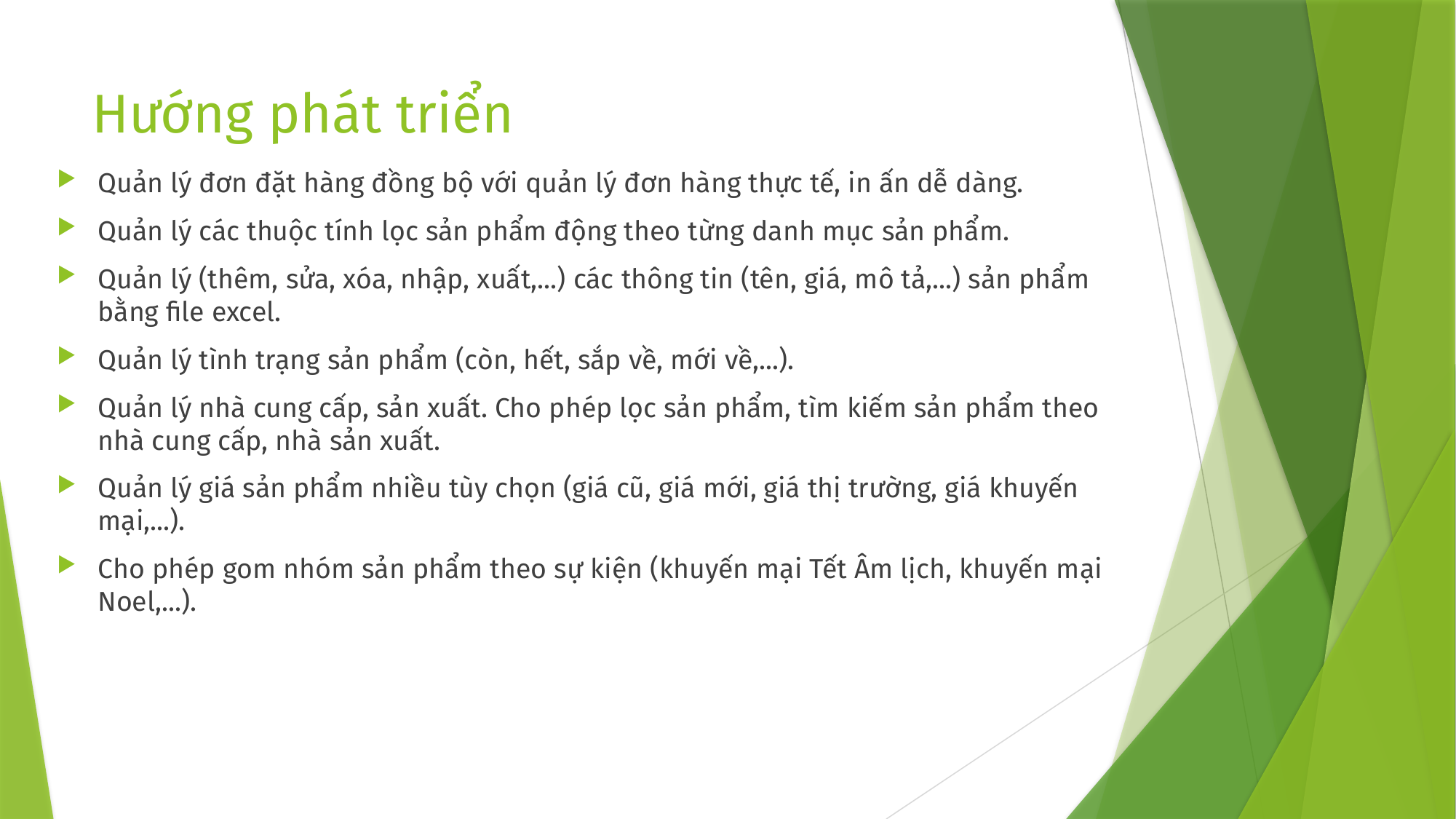

# Hướng phát triển
Quản lý đơn đặt hàng đồng bộ với quản lý đơn hàng thực tế, in ấn dễ dàng.
Quản lý các thuộc tính lọc sản phẩm động theo từng danh mục sản phẩm.
Quản lý (thêm, sửa, xóa, nhập, xuất,...) các thông tin (tên, giá, mô tả,...) sản phẩm bằng file excel.
Quản lý tình trạng sản phẩm (còn, hết, sắp về, mới về,...).
Quản lý nhà cung cấp, sản xuất. Cho phép lọc sản phẩm, tìm kiếm sản phẩm theo nhà cung cấp, nhà sản xuất.
Quản lý giá sản phẩm nhiều tùy chọn (giá cũ, giá mới, giá thị trường, giá khuyến mại,...).
Cho phép gom nhóm sản phẩm theo sự kiện (khuyến mại Tết Âm lịch, khuyến mại Noel,...).